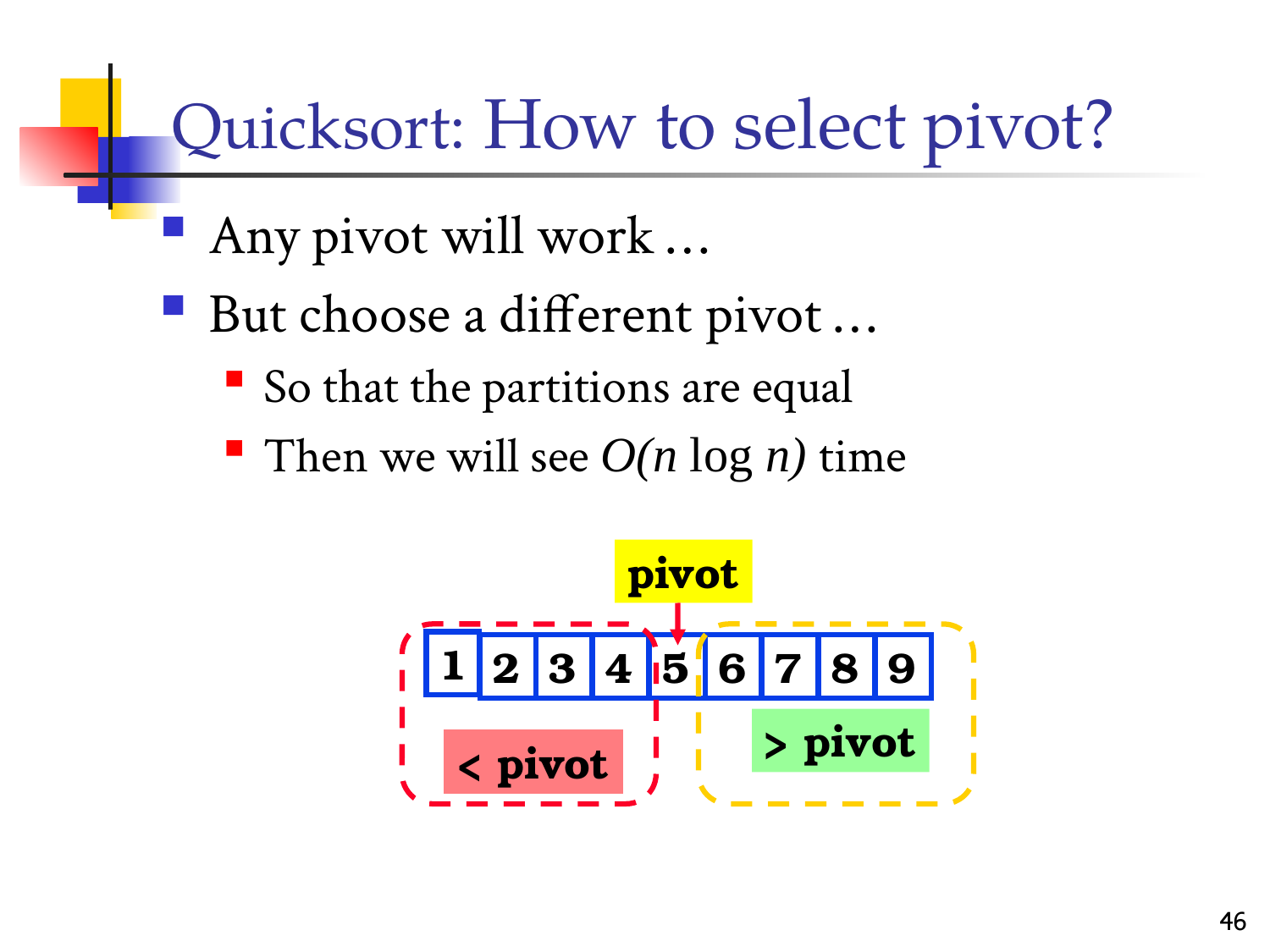

# Quicksort: How to select pivot?
Any pivot will work …
But choose a different pivot …
So that the partitions are equal
Then we will see O(n log n) time
pivot

1
2
3
4
5
6
7
8
9
> pivot
< pivot
46